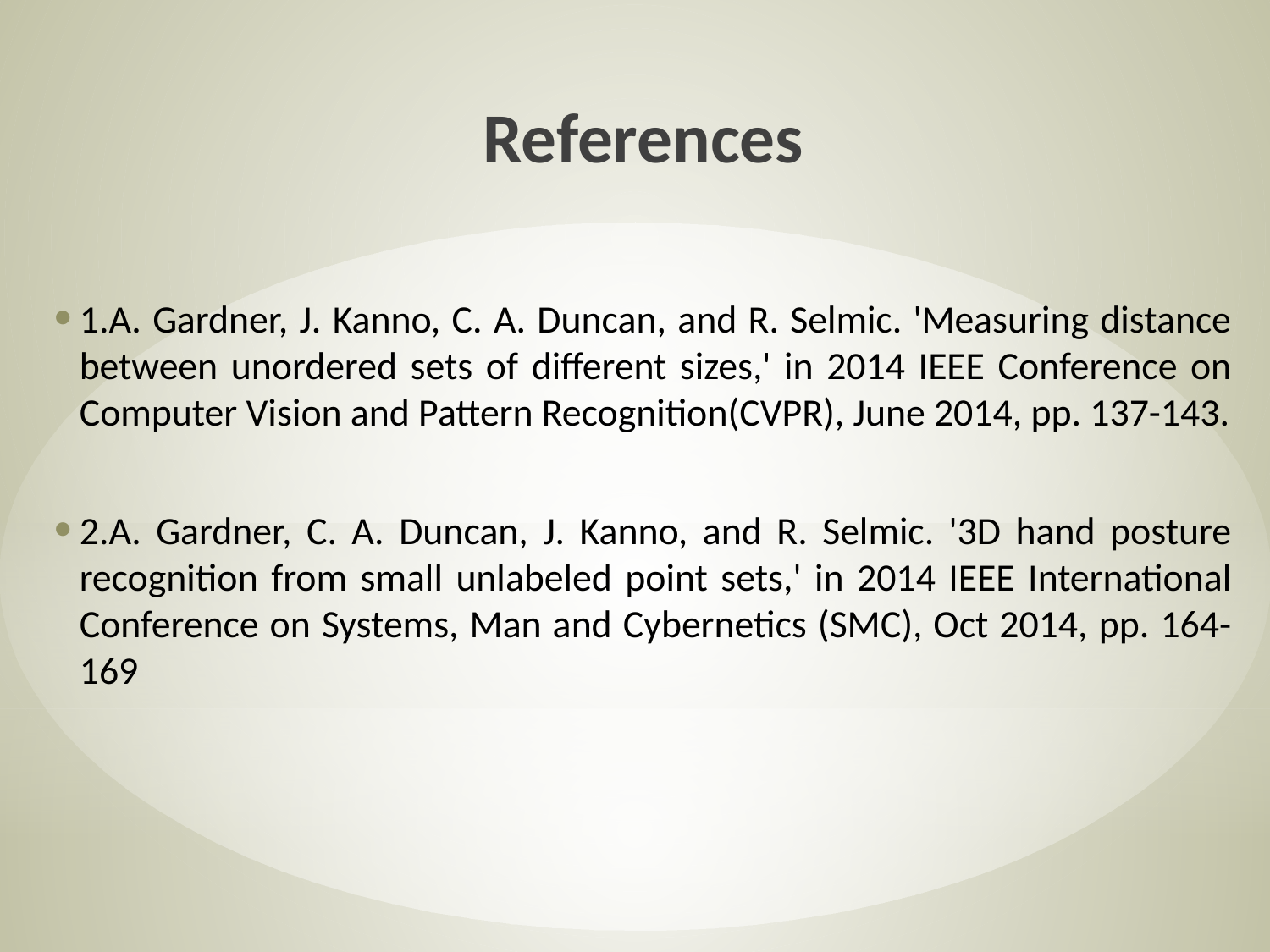

References

1.A. Gardner, J. Kanno, C. A. Duncan, and R. Selmic. 'Measuring distance between unordered sets of different sizes,' in 2014 IEEE Conference on Computer Vision and Pattern Recognition(CVPR), June 2014, pp. 137-143.

2.A. Gardner, C. A. Duncan, J. Kanno, and R. Selmic. '3D hand posture recognition from small unlabeled point sets,' in 2014 IEEE International Conference on Systems, Man and Cybernetics (SMC), Oct 2014, pp. 164-169